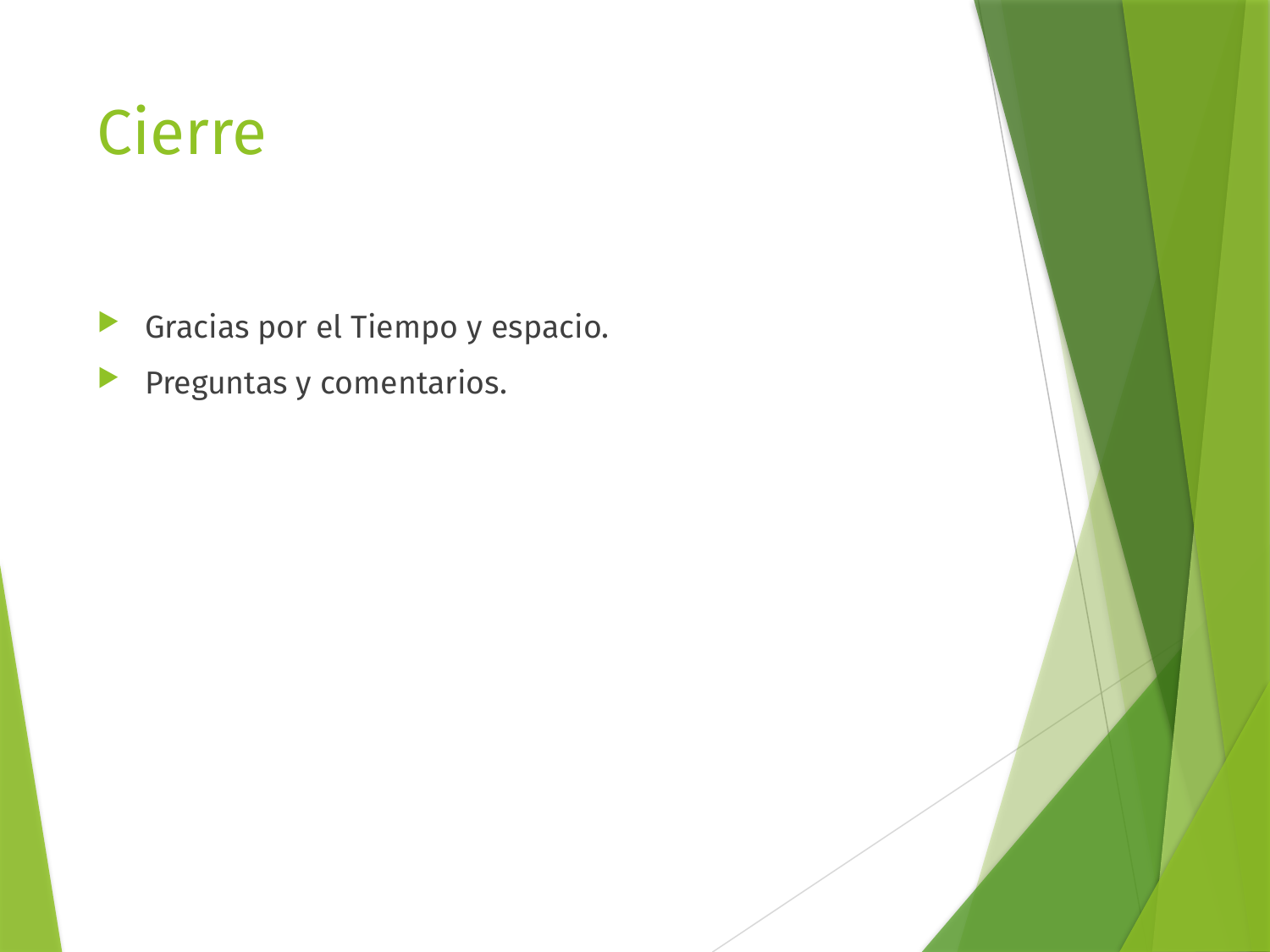

# Cierre
Gracias por el Tiempo y espacio.
Preguntas y comentarios.